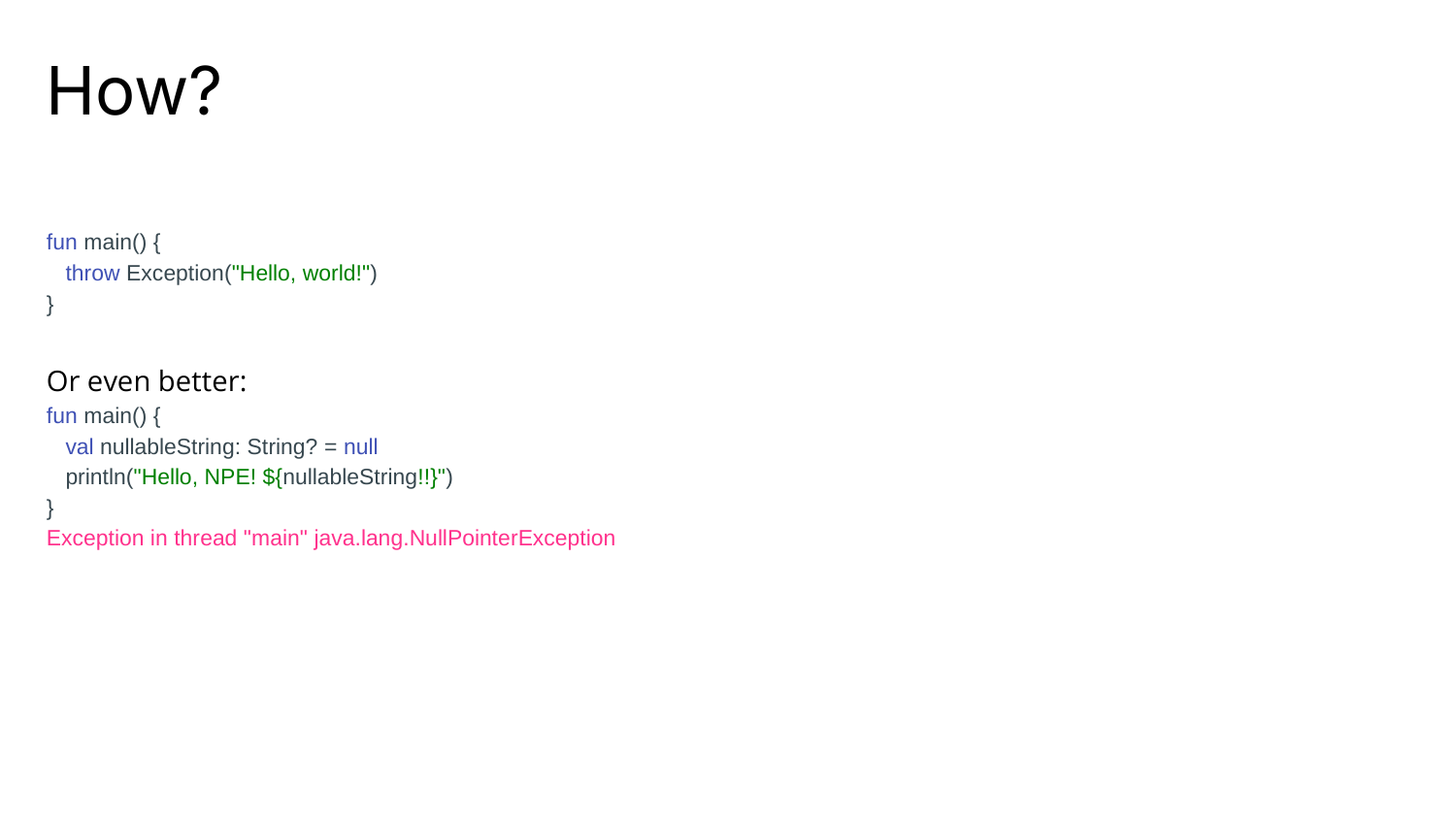

# How?
fun main() {
   throw Exception("Hello, world!")
}

Or even better:
fun main() {
   val nullableString: String? = null
   println("Hello, NPE! ${nullableString!!}")
}
Exception in thread "main" java.lang.NullPointerException